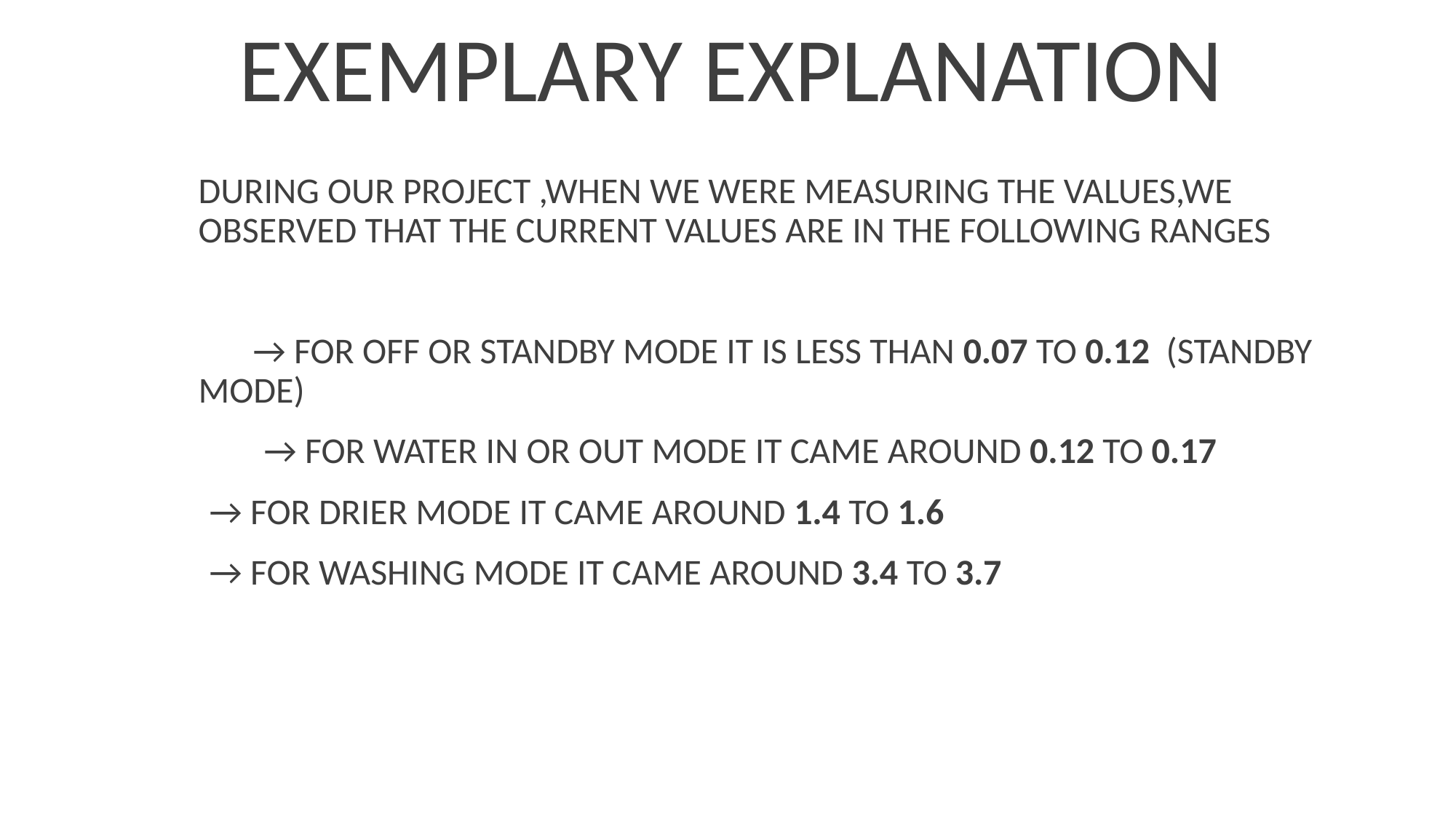

# EXEMPLARY EXPLANATION
DURING OUR PROJECT ,WHEN WE WERE MEASURING THE VALUES,WE OBSERVED THAT THE CURRENT VALUES ARE IN THE FOLLOWING RANGES

→ FOR OFF OR STANDBY MODE IT IS LESS THAN 0.07 TO 0.12  (STANDBY MODE)
        → FOR WATER IN OR OUT MODE IT CAME AROUND 0.12 TO 0.17
→ FOR DRIER MODE IT CAME AROUND 1.4 TO 1.6
→ FOR WASHING MODE IT CAME AROUND 3.4 TO 3.7